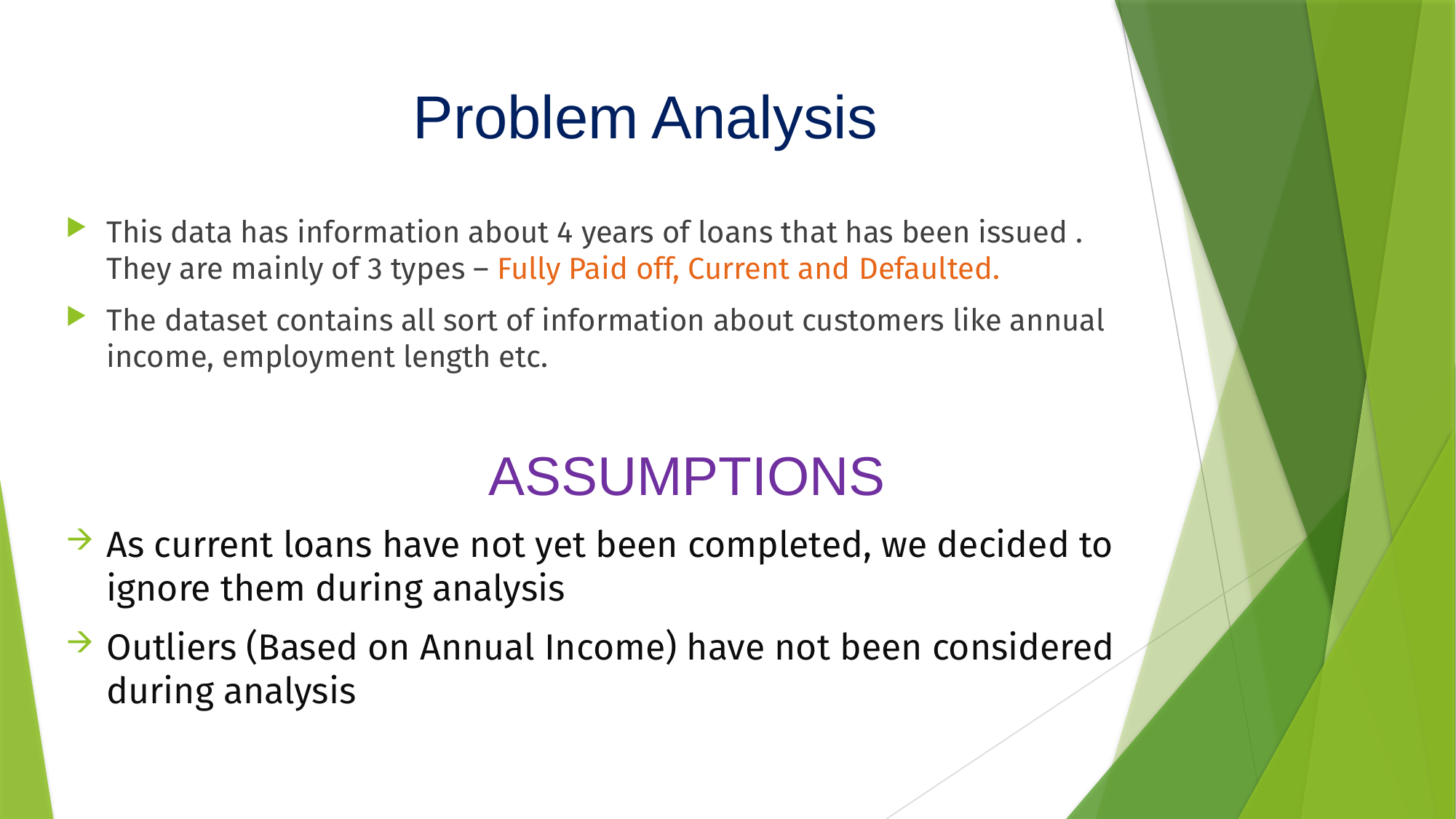

# Problem Analysis
This data has information about 4 years of loans that has been issued . They are mainly of 3 types – Fully Paid off, Current and Defaulted.
The dataset contains all sort of information about customers like annual income, employment length etc.

                            ASSUMPTIONS
As current loans have not yet been completed, we decided to ignore them during analysis
Outliers (Based on Annual Income) have not been considered during analysis